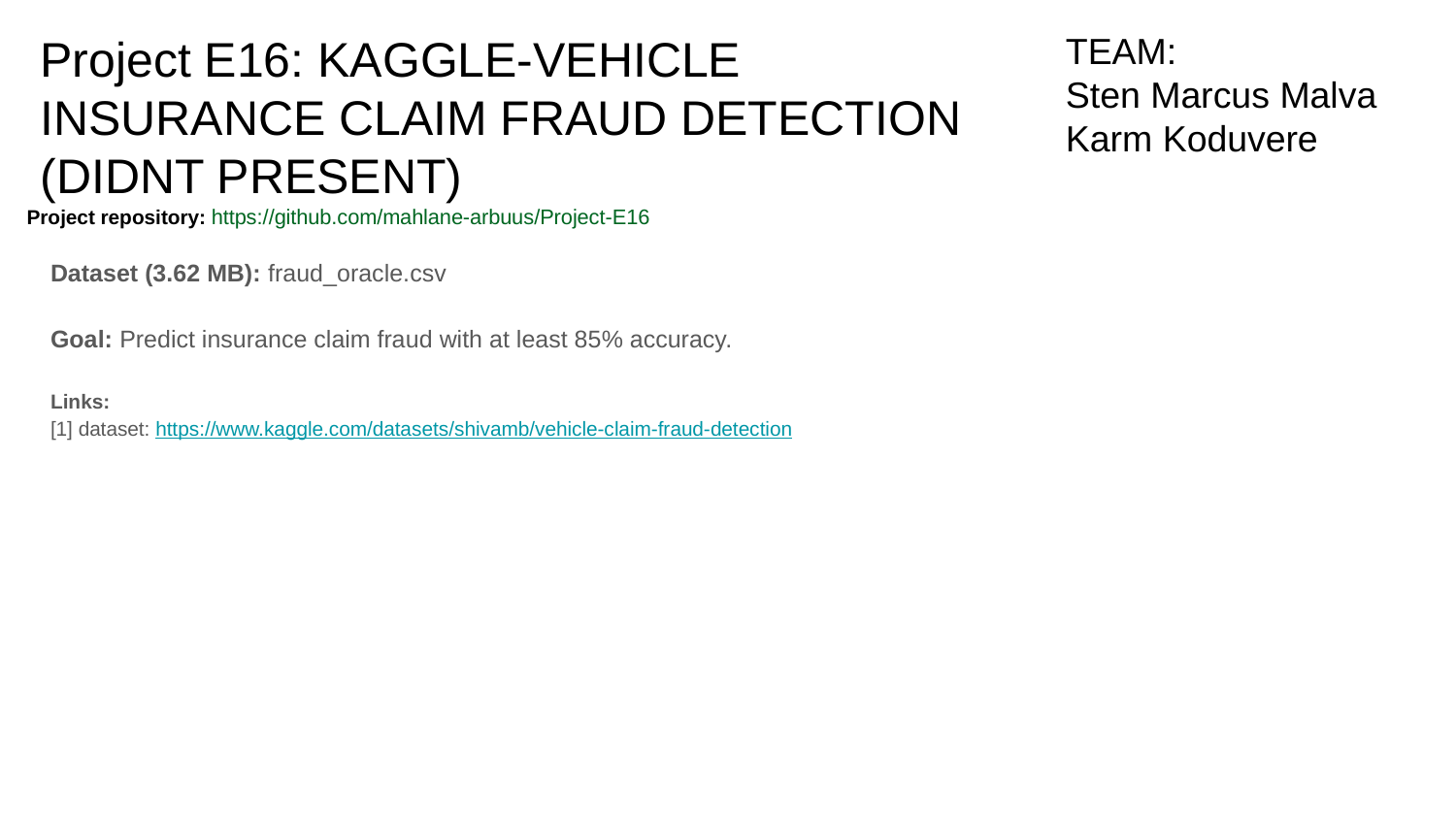

# Project E16: KAGGLE-VEHICLE INSURANCE CLAIM FRAUD DETECTION (DIDNT PRESENT)
TEAM:
Sten Marcus Malva
Karm Koduvere
Project repository: https://github.com/mahlane-arbuus/Project-E16
Dataset (3.62 MB): fraud_oracle.csv
Goal: Predict insurance claim fraud with at least 85% accuracy.
Links:
[1] dataset: https://www.kaggle.com/datasets/shivamb/vehicle-claim-fraud-detection